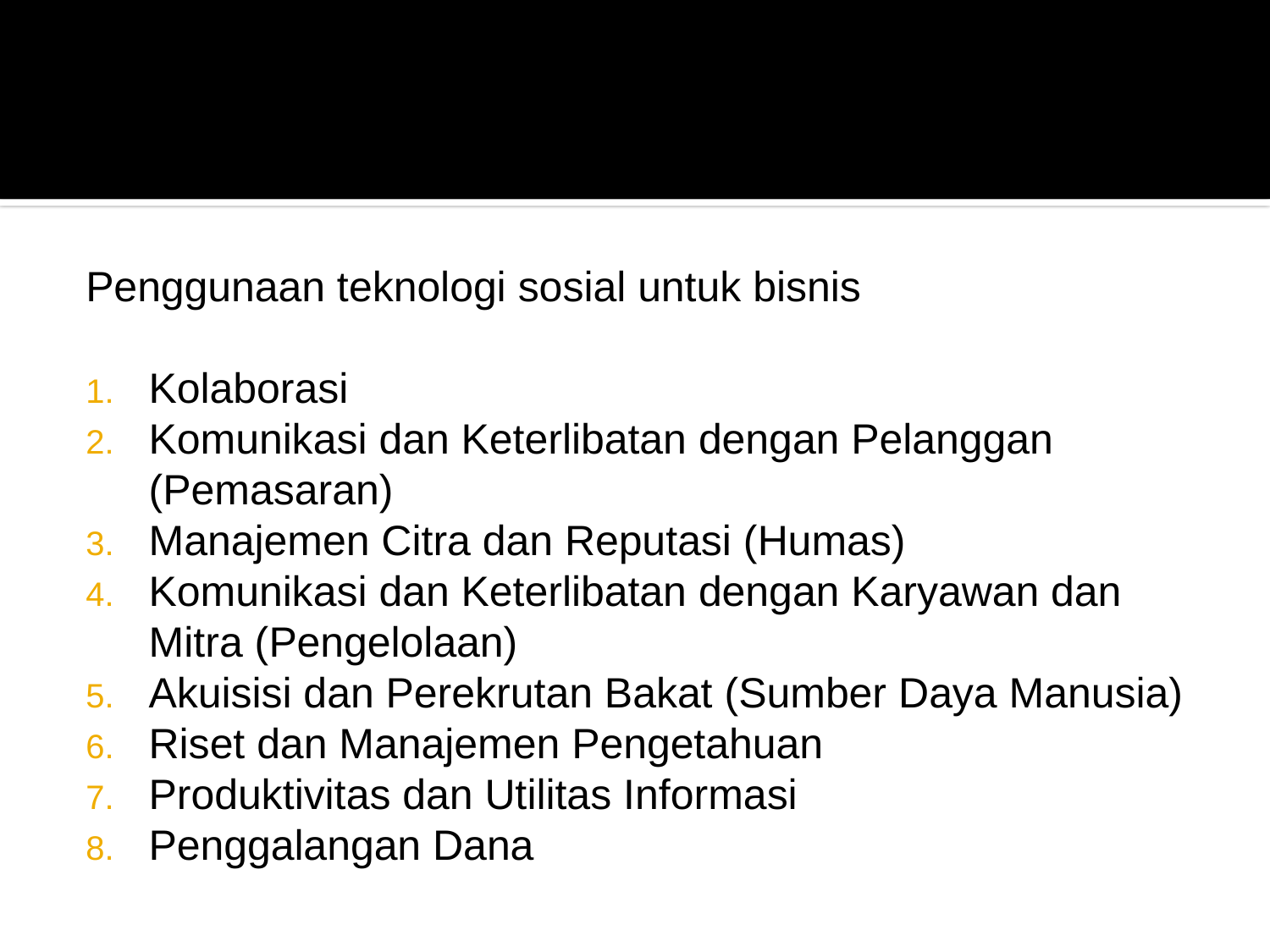

#
Penggunaan teknologi sosial untuk bisnis

Kolaborasi
Komunikasi dan Keterlibatan dengan Pelanggan (Pemasaran)
Manajemen Citra dan Reputasi (Humas)
Komunikasi dan Keterlibatan dengan Karyawan dan Mitra (Pengelolaan)
Akuisisi dan Perekrutan Bakat (Sumber Daya Manusia)
Riset dan Manajemen Pengetahuan
Produktivitas dan Utilitas Informasi
Penggalangan Dana